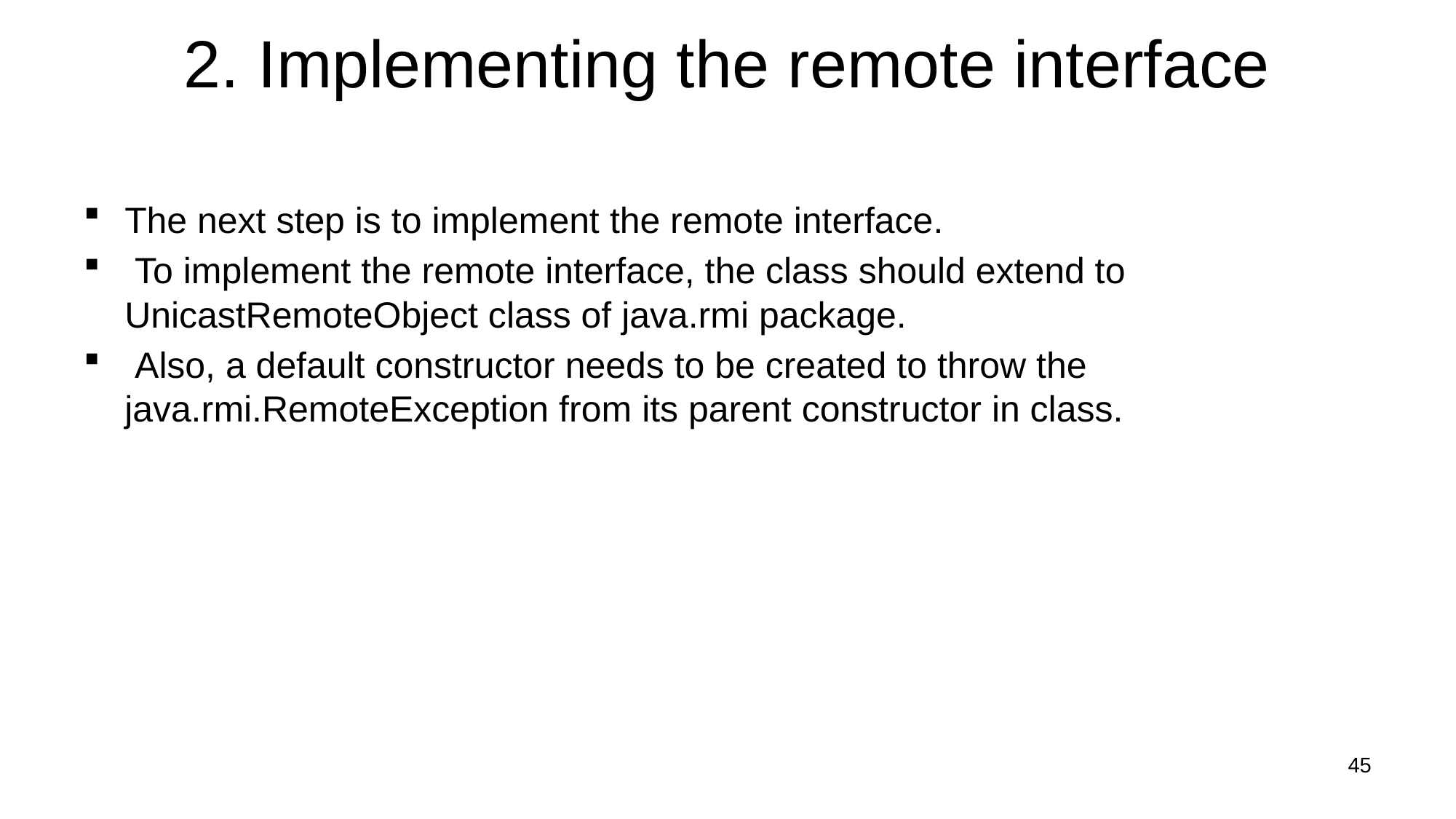

# 2. Implementing the remote interface
The next step is to implement the remote interface.
 To implement the remote interface, the class should extend to UnicastRemoteObject class of java.rmi package.
 Also, a default constructor needs to be created to throw the java.rmi.RemoteException from its parent constructor in class.
45